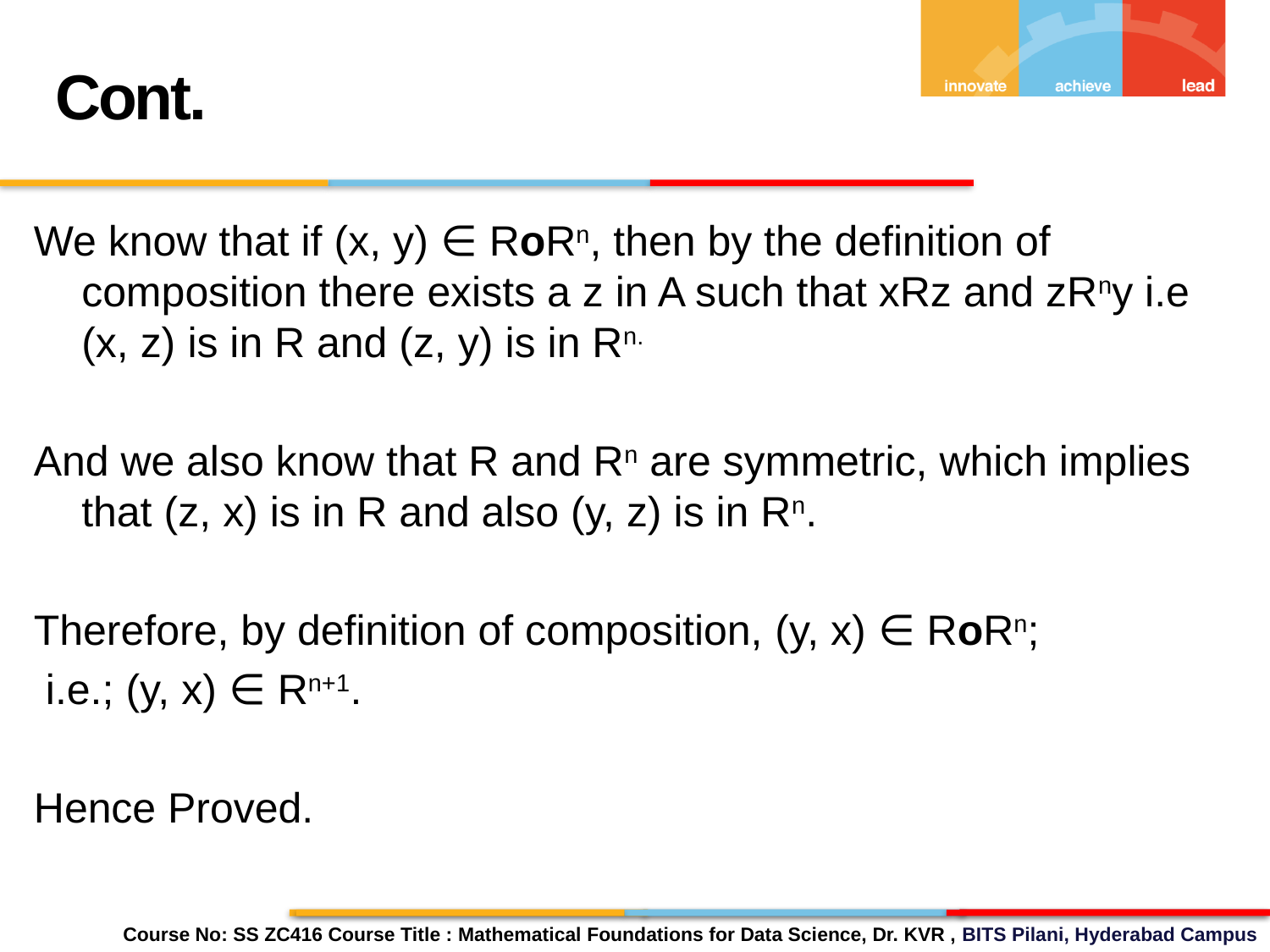

Cont.
We know that if (x, y) ∈ RoRn, then by the definition of composition there exists a z in A such that xRz and zRny i.e (x, z) is in R and (z, y) is in Rn.

And we also know that R and Rn are symmetric, which implies that (z, x) is in R and also (y, z) is in Rn.

Therefore, by definition of composition, (y, x) ∈ RoRn;
 i.e.; (y, x) ∈ Rn+1.

Hence Proved.